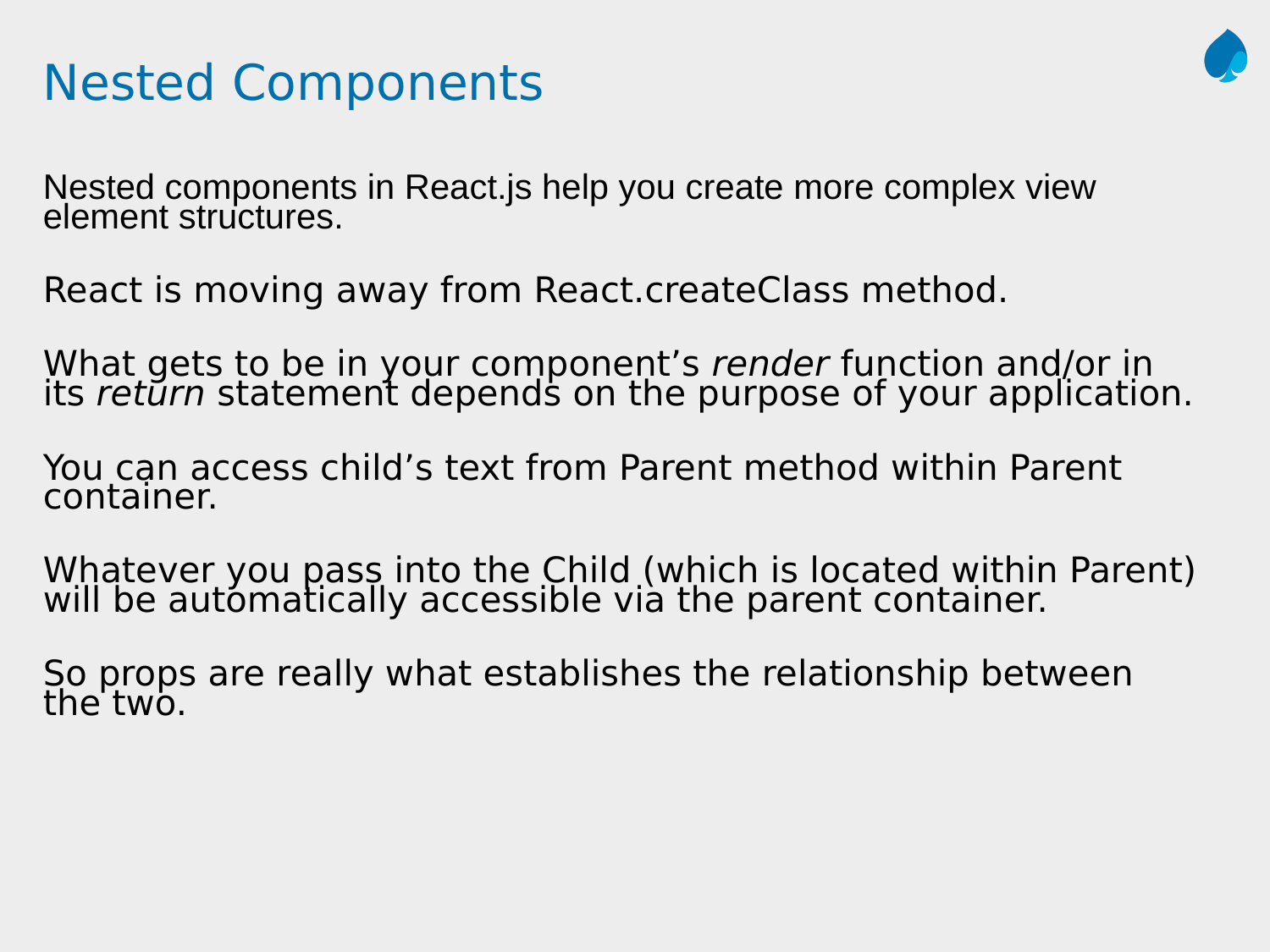

# Nested Components
Nested components in React.js help you create more complex view element structures.

React is moving away from React.createClass method.

What gets to be in your component’s render function and/or in its return statement depends on the purpose of your application.

You can access child’s text from Parent method within Parent container.

Whatever you pass into the Child (which is located within Parent) will be automatically accessible via the parent container.

So props are really what establishes the relationship between the two.